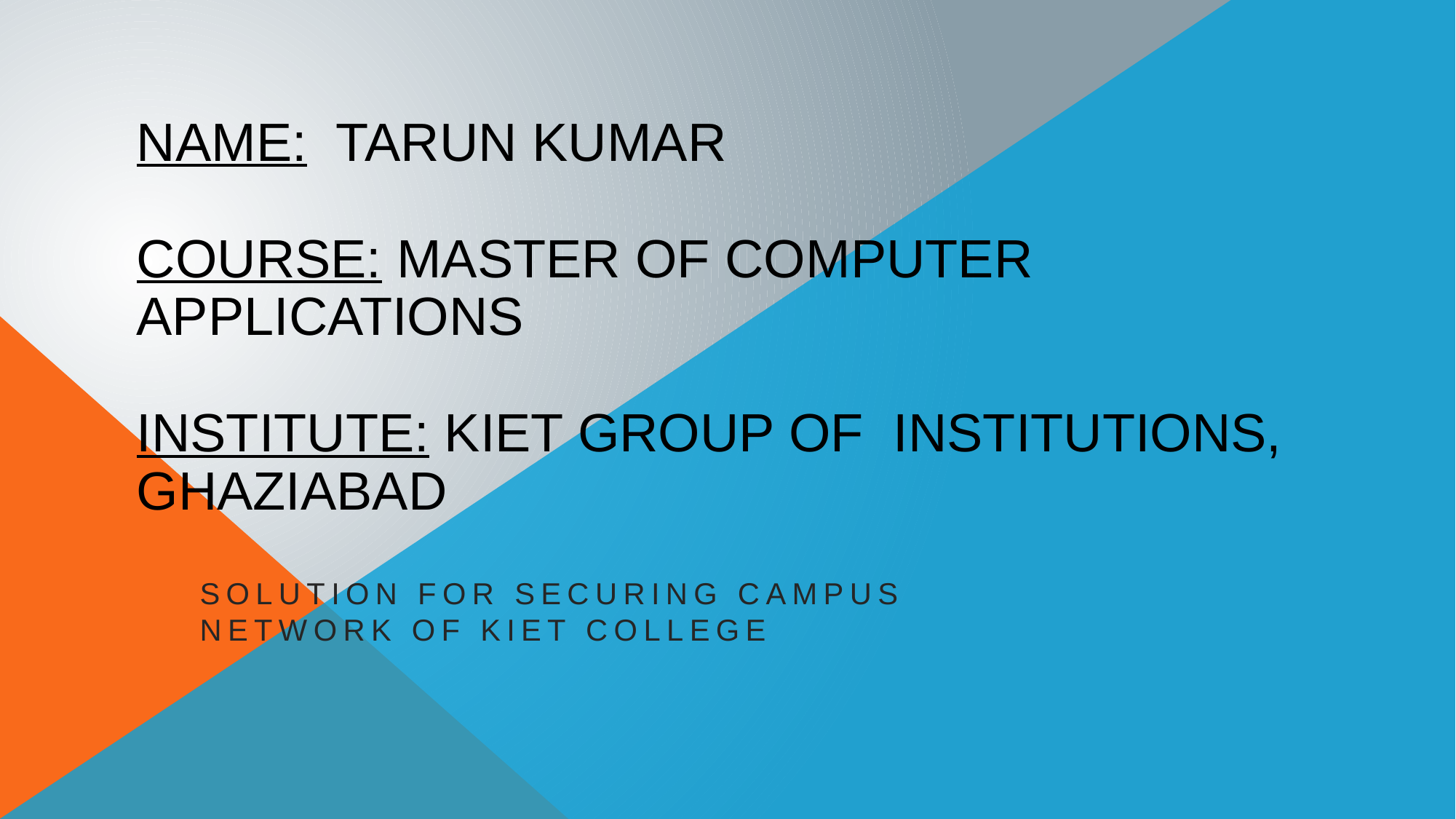

# Name:  Tarun Kumar Course: Master of Computer  Applications Institute: KIET Group of  Institutions, Ghaziabad
Solution for securing campus network of KIET College